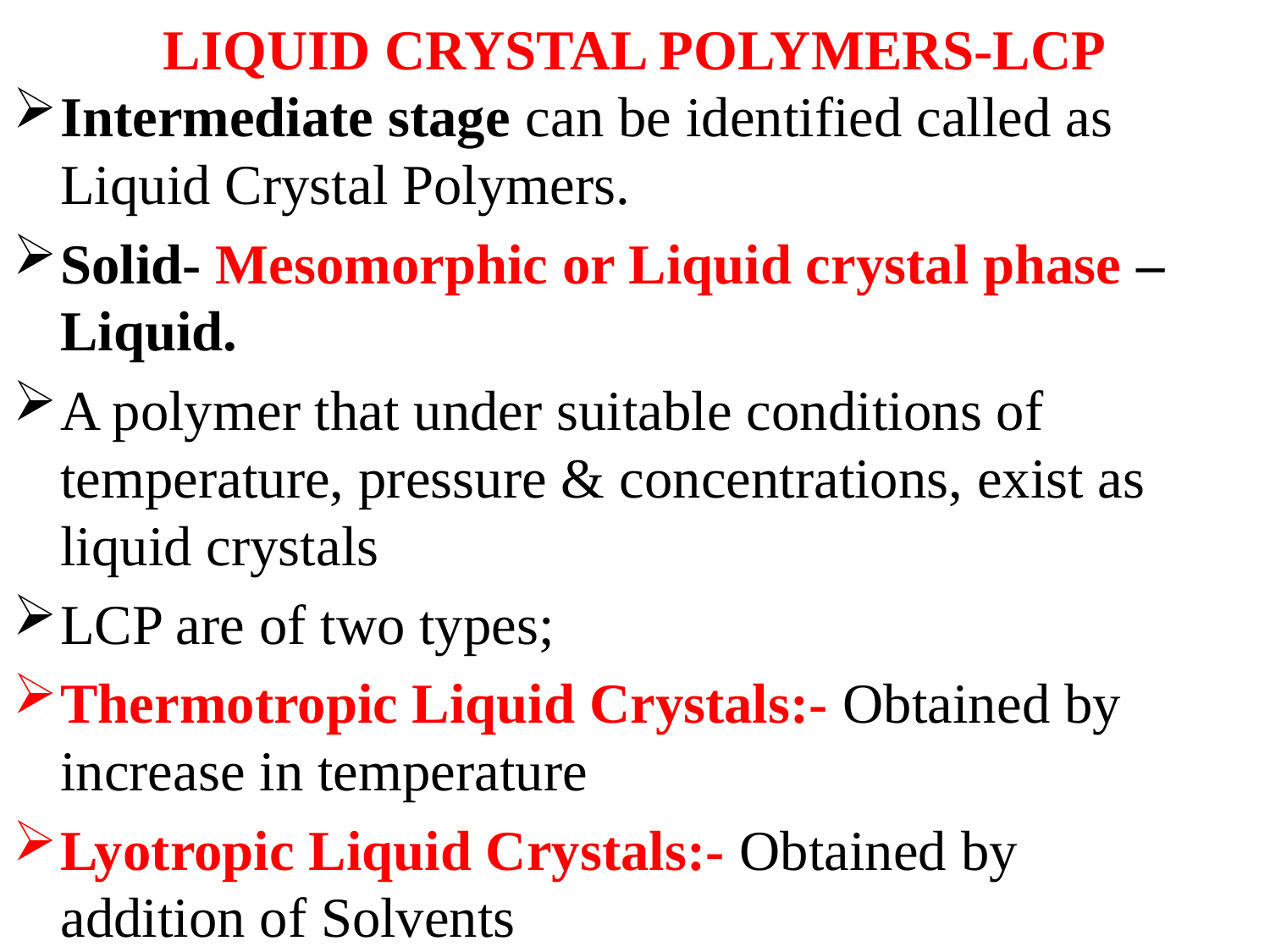

# LIQUID CRYSTAL POLYMERS-LCP
Intermediate stage can be identified called as Liquid Crystal Polymers.
Solid- Mesomorphic or Liquid crystal phase –Liquid.
A polymer that under suitable conditions of temperature, pressure & concentrations, exist as liquid crystals
LCP are of two types;
Thermotropic Liquid Crystals:- Obtained by increase in temperature
Lyotropic Liquid Crystals:- Obtained by addition of Solvents